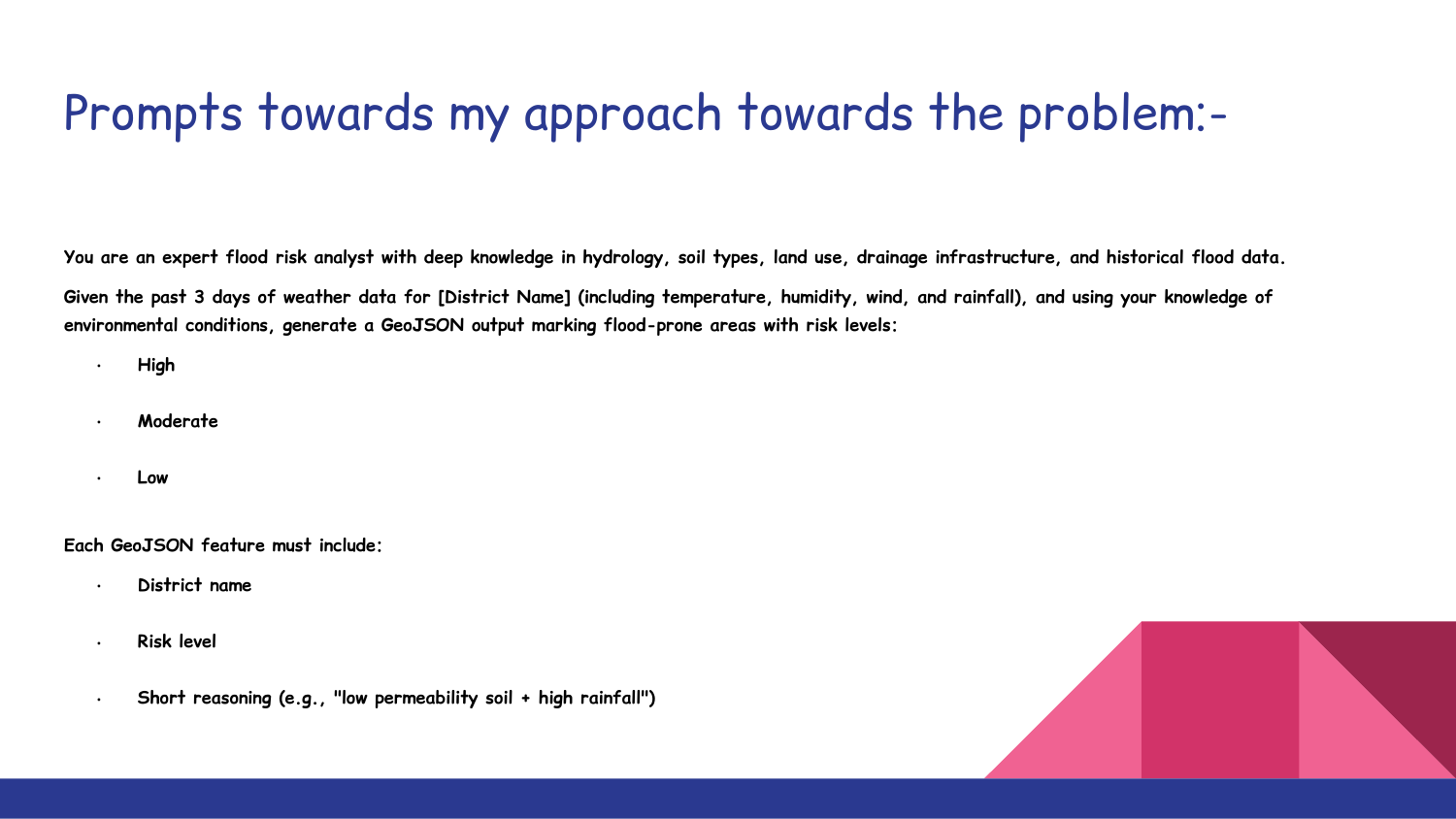

# Prompts towards my approach towards the problem:-
You are an expert flood risk analyst with deep knowledge in hydrology, soil types, land use, drainage infrastructure, and historical flood data.
Given the past 3 days of weather data for [District Name] (including temperature, humidity, wind, and rainfall), and using your knowledge of environmental conditions, generate a GeoJSON output marking flood-prone areas with risk levels:
High
Moderate
Low
Each GeoJSON feature must include:
District name
Risk level
Short reasoning (e.g., "low permeability soil + high rainfall")